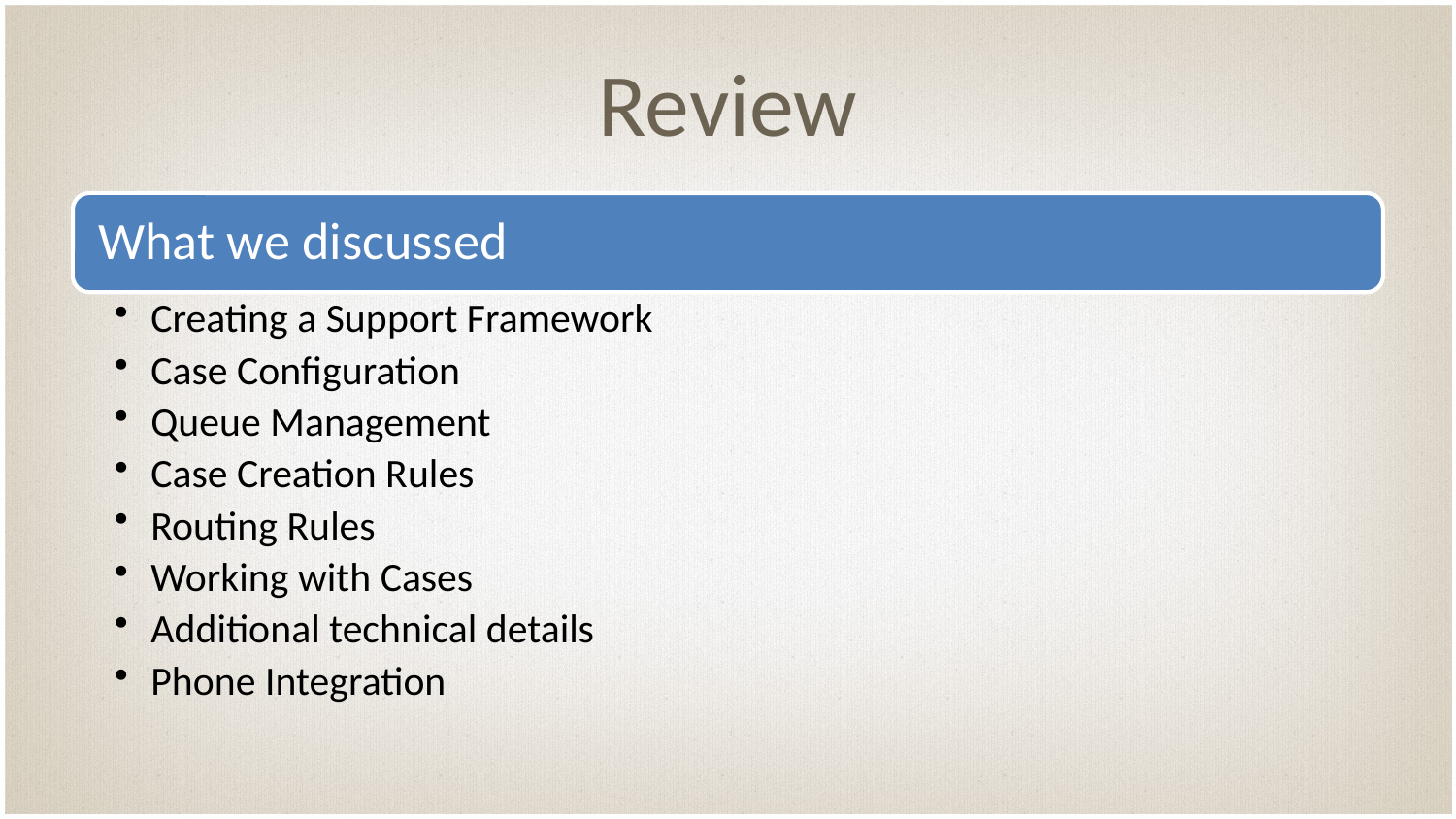

# Review
What we discussed
Creating a Support Framework
Case Configuration
Queue Management
Case Creation Rules
Routing Rules
Working with Cases
Additional technical details
Phone Integration